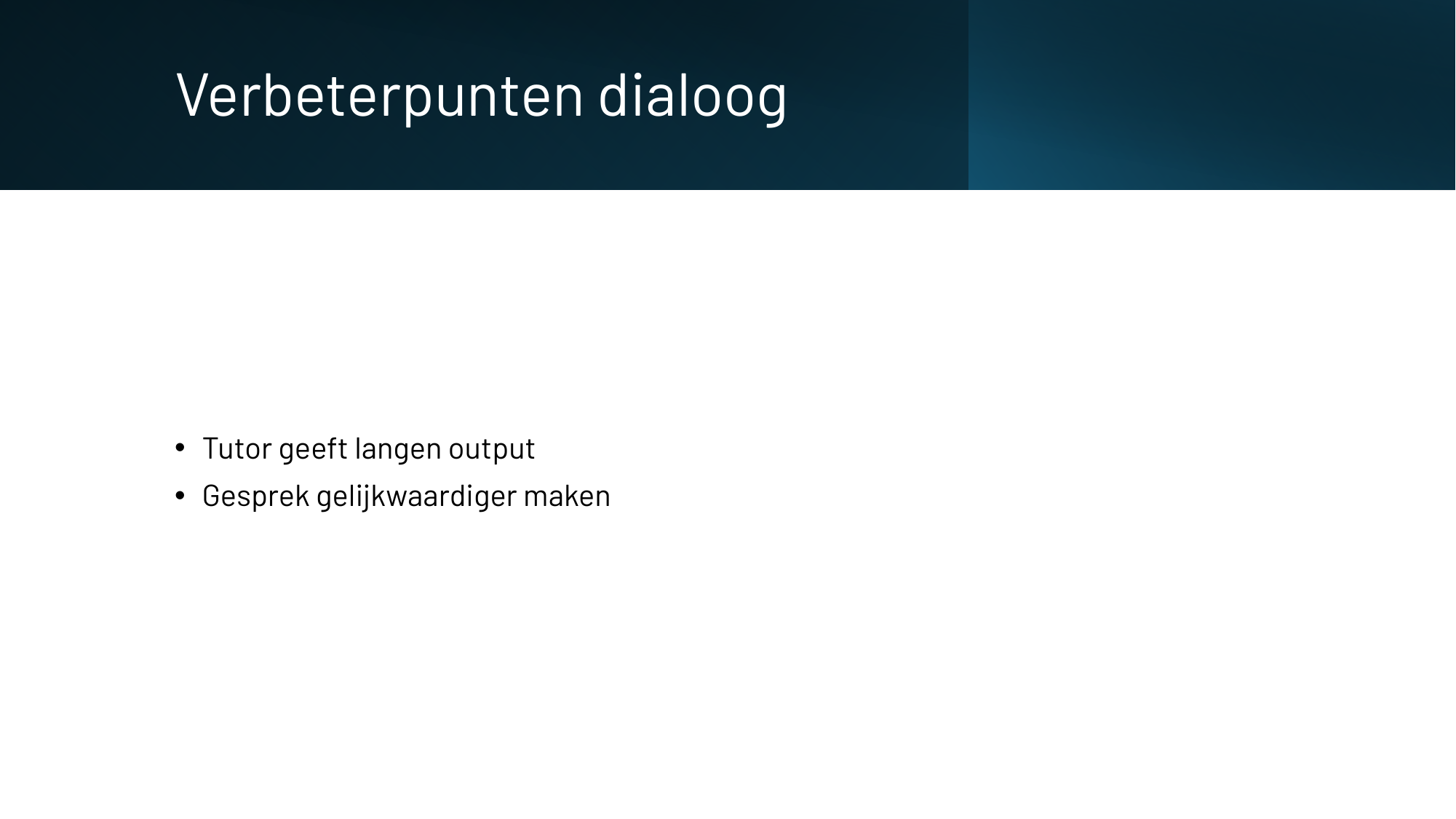

# Verbeterpunten dialoog
Tutor geeft langen output
Gesprek gelijkwaardiger maken